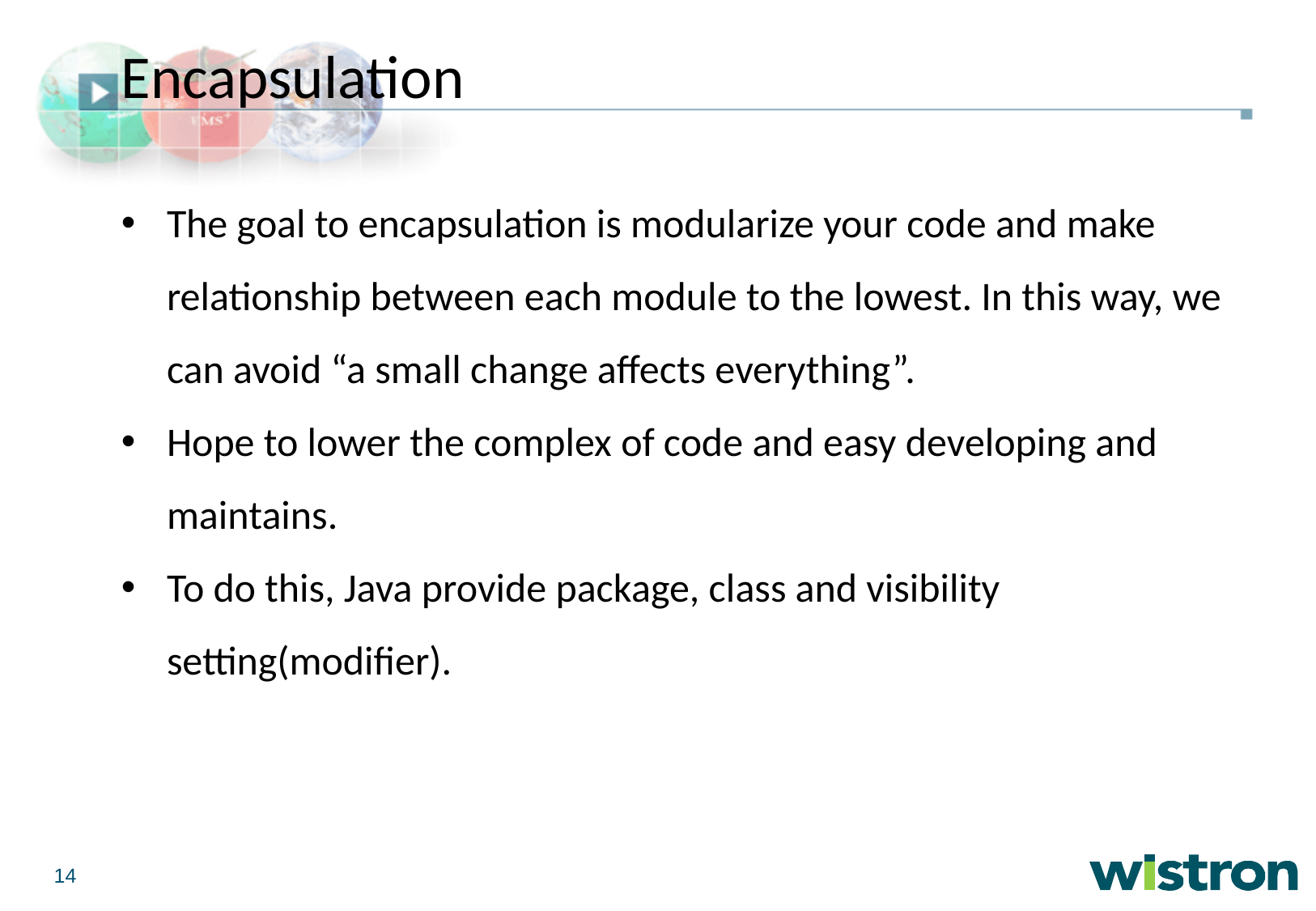

Encapsulation
The goal to encapsulation is modularize your code and make relationship between each module to the lowest. In this way, we can avoid “a small change affects everything”.
Hope to lower the complex of code and easy developing and maintains.
To do this, Java provide package, class and visibility setting(modifier).